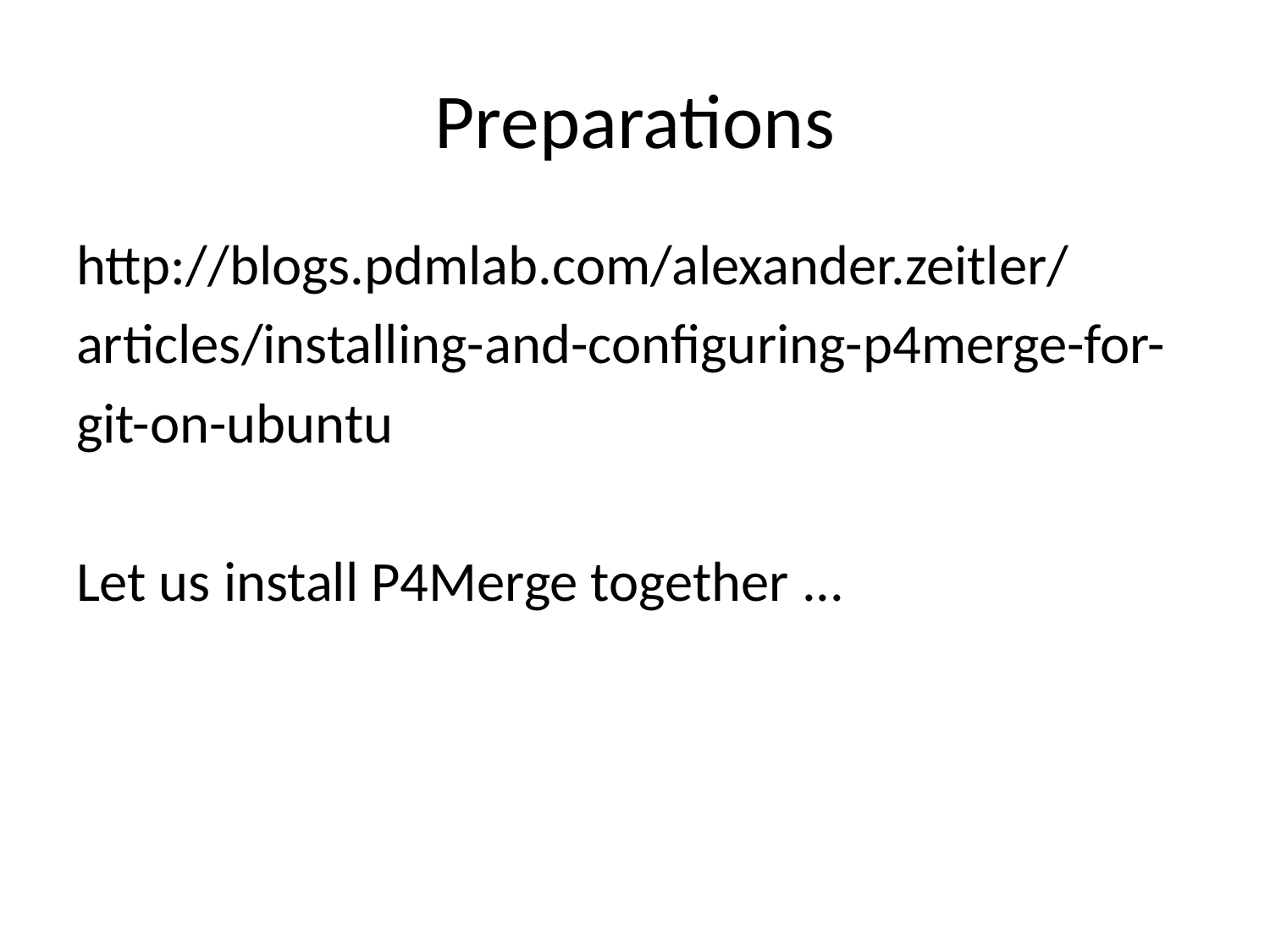

# Preparations
http://blogs.pdmlab.com/alexander.zeitler/
articles/installing-and-configuring-p4merge-for-
git-on-ubuntu

Let us install P4Merge together ...